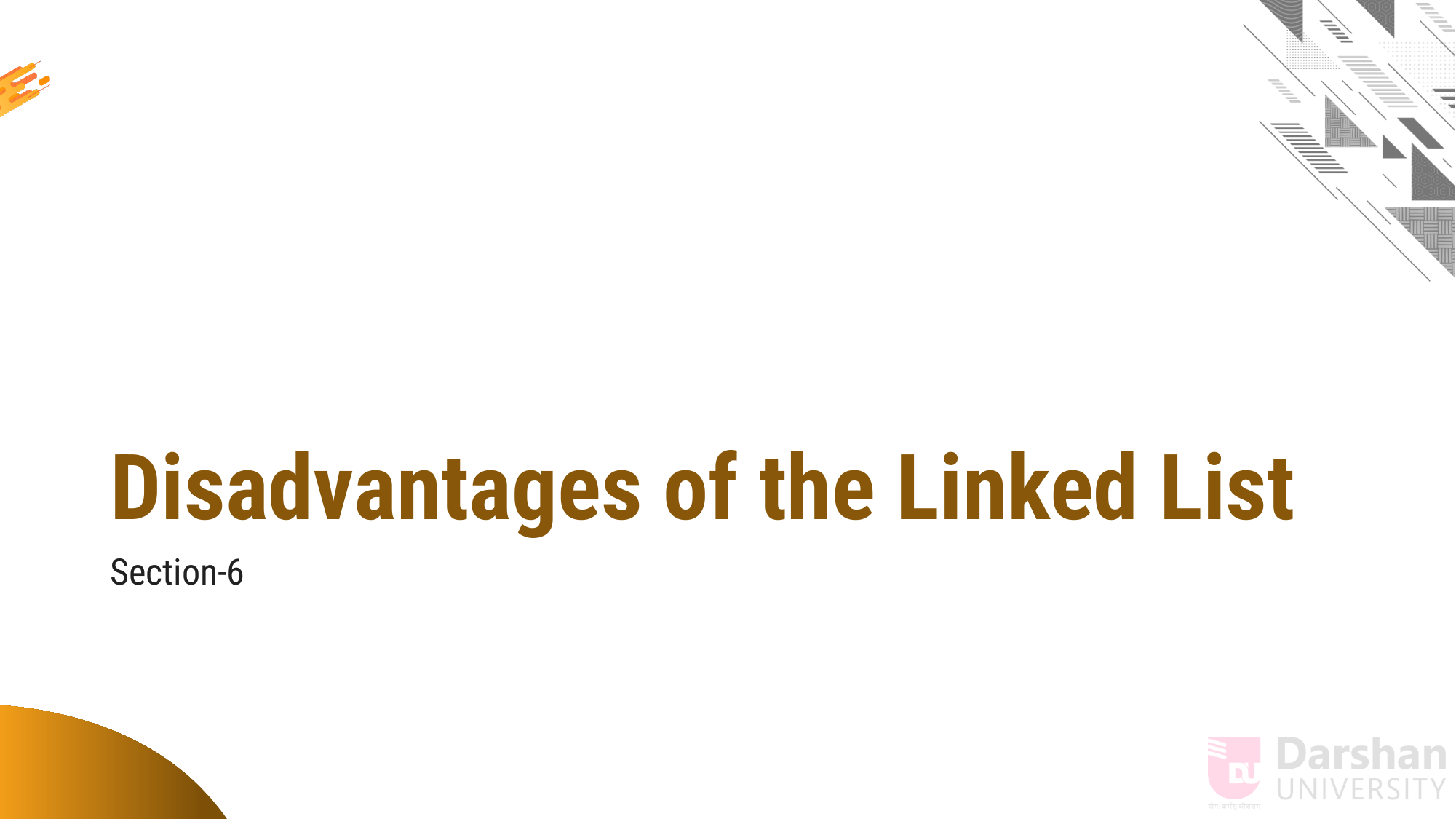

# Disadvantages of the Linked List
Section-6